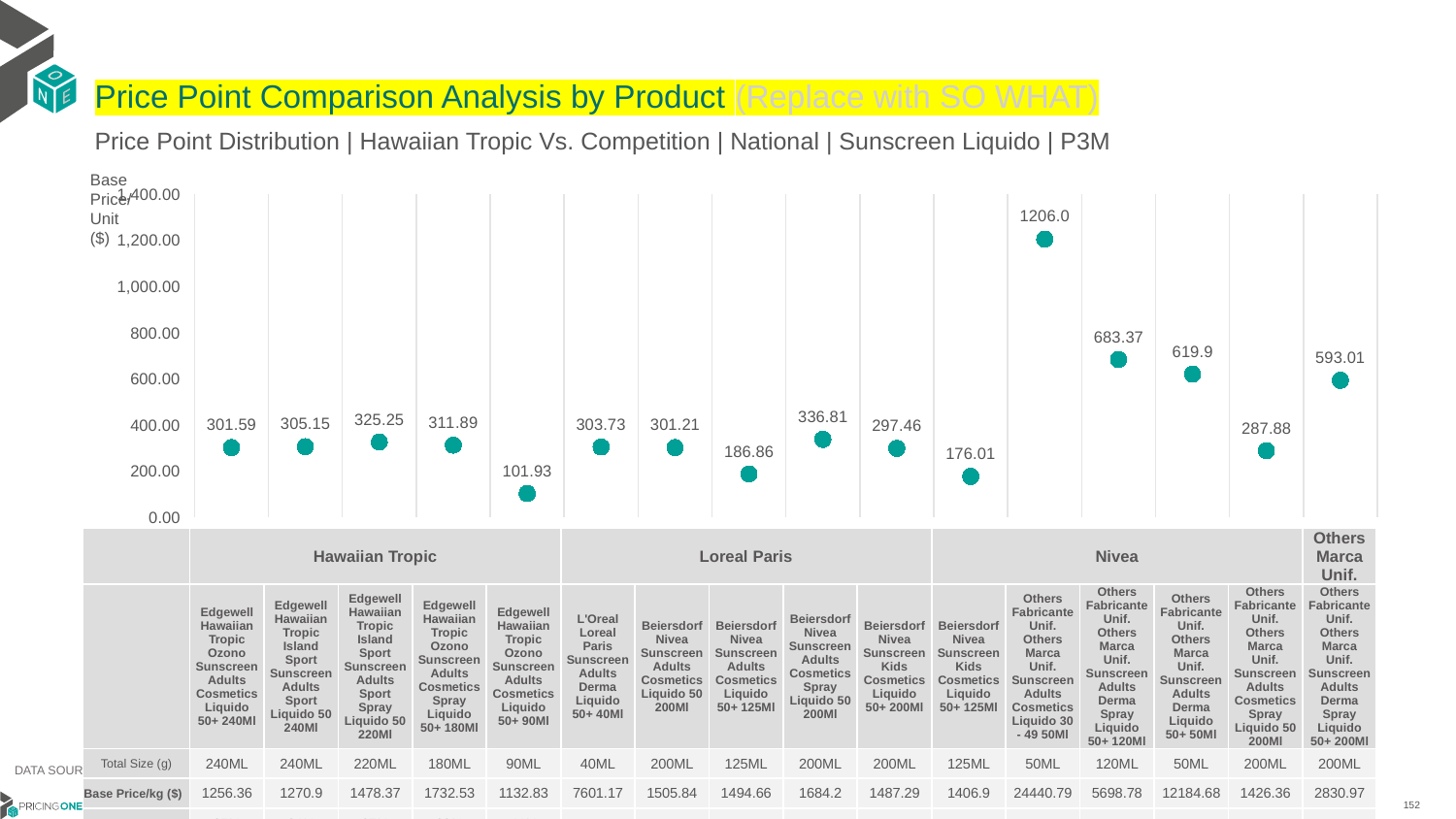

# Price Point Comparison Analysis by Product (Replace with SO WHAT)
Price Point Distribution | Hawaiian Tropic Vs. Competition | National | Sunscreen Liquido | P3M
Base Price/Unit ($)

### Chart

| Category | Base Price/Unit |
|---|---|
| Edgewell Hawaiian Tropic Ozono Sunscreen Adults Cosmetics Liquido 50+ 240Ml | 301.59 |
| Edgewell Hawaiian Tropic Island Sport Sunscreen Adults Sport Liquido 50 240Ml | 305.15 |
| Edgewell Hawaiian Tropic Island Sport Sunscreen Adults Sport Spray Liquido 50 220Ml | 325.25 |
| Edgewell Hawaiian Tropic Ozono Sunscreen Adults Cosmetics Spray Liquido 50+ 180Ml | 311.89 |
| Edgewell Hawaiian Tropic Ozono Sunscreen Adults Cosmetics Liquido 50+ 90Ml | 101.93 |
| L'Oreal Loreal Paris Sunscreen Adults Derma Liquido 50+ 40Ml | 303.73 |
| Beiersdorf Nivea Sunscreen Adults Cosmetics Liquido 50 200Ml | 301.21 |
| Beiersdorf Nivea Sunscreen Adults Cosmetics Liquido 50+ 125Ml | 186.86 |
| Beiersdorf Nivea Sunscreen Adults Cosmetics Spray Liquido 50 200Ml | 336.81 |
| Beiersdorf Nivea Sunscreen Kids Cosmetics Liquido 50+ 200Ml | 297.46 |
| Beiersdorf Nivea Sunscreen Kids Cosmetics Liquido 50+ 125Ml | 176.01 |
| Others Fabricante Unif. Others Marca Unif. Sunscreen Adults Cosmetics Liquido 30 - 49 50Ml | 1206.0 |
| Others Fabricante Unif. Others Marca Unif. Sunscreen Adults Derma Spray Liquido 50+ 120Ml | 683.37 |
| Others Fabricante Unif. Others Marca Unif. Sunscreen Adults Derma Liquido 50+ 50Ml | 619.9 |
| Others Fabricante Unif. Others Marca Unif. Sunscreen Adults Cosmetics Spray Liquido 50 200Ml | 287.88 |
| Others Fabricante Unif. Others Marca Unif. Sunscreen Adults Derma Spray Liquido 50+ 200Ml | 593.01 |
|  | Hawaiian Tropic | Hawaiian Tropic | Hawaiian Tropic | Hawaiian Tropic | Hawaiian Tropic | Loreal Paris | Nivea | Nivea | Nivea | Nivea | Nivea | Others Marca Unif. | Others Marca Unif. | Others Marca Unif. | Others Marca Unif. | Others Marca Unif. |
| --- | --- | --- | --- | --- | --- | --- | --- | --- | --- | --- | --- | --- | --- | --- | --- | --- |
|  | Edgewell Hawaiian Tropic Ozono Sunscreen Adults Cosmetics Liquido 50+ 240Ml | Edgewell Hawaiian Tropic Island Sport Sunscreen Adults Sport Liquido 50 240Ml | Edgewell Hawaiian Tropic Island Sport Sunscreen Adults Sport Spray Liquido 50 220Ml | Edgewell Hawaiian Tropic Ozono Sunscreen Adults Cosmetics Spray Liquido 50+ 180Ml | Edgewell Hawaiian Tropic Ozono Sunscreen Adults Cosmetics Liquido 50+ 90Ml | L'Oreal Loreal Paris Sunscreen Adults Derma Liquido 50+ 40Ml | Beiersdorf Nivea Sunscreen Adults Cosmetics Liquido 50 200Ml | Beiersdorf Nivea Sunscreen Adults Cosmetics Liquido 50+ 125Ml | Beiersdorf Nivea Sunscreen Adults Cosmetics Spray Liquido 50 200Ml | Beiersdorf Nivea Sunscreen Kids Cosmetics Liquido 50+ 200Ml | Beiersdorf Nivea Sunscreen Kids Cosmetics Liquido 50+ 125Ml | Others Fabricante Unif. Others Marca Unif. Sunscreen Adults Cosmetics Liquido 30 - 49 50Ml | Others Fabricante Unif. Others Marca Unif. Sunscreen Adults Derma Spray Liquido 50+ 120Ml | Others Fabricante Unif. Others Marca Unif. Sunscreen Adults Derma Liquido 50+ 50Ml | Others Fabricante Unif. Others Marca Unif. Sunscreen Adults Cosmetics Spray Liquido 50 200Ml | Others Fabricante Unif. Others Marca Unif. Sunscreen Adults Derma Spray Liquido 50+ 200Ml |
| Total Size (g) | 240ML | 240ML | 220ML | 180ML | 90ML | 40ML | 200ML | 125ML | 200ML | 200ML | 125ML | 50ML | 120ML | 50ML | 200ML | 200ML |
| Base Price/kg ($) | 1256.36 | 1270.9 | 1478.37 | 1732.53 | 1132.83 | 7601.17 | 1505.84 | 1494.66 | 1684.2 | 1487.29 | 1406.9 | 24440.79 | 5698.78 | 12184.68 | 1426.36 | 2830.97 |
| P12M GM % | 65% | 64% | 67% | 68% | 44% |  |  |  |  |  |  |  |  |  |  |  |
DATA SOURCE: Trade Panel/Retailer Data | April  2025

7/1/2025
152